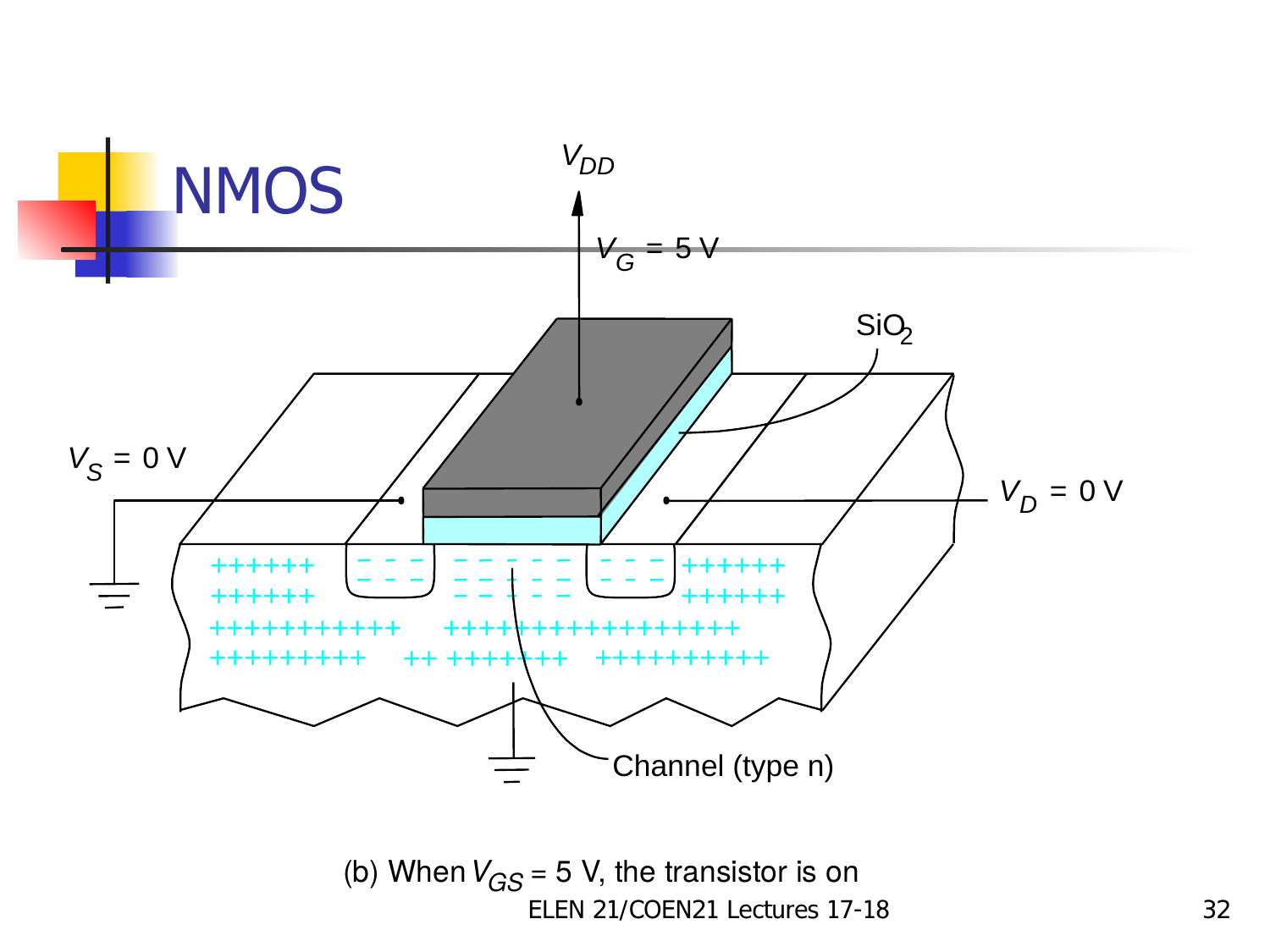

# NMOS
V
DD

V
=
5
V
G
SiO

2

V
=

0
V
S
V
=
0
V

D

++++++
++++
+++
++++++

++++++
++++++

+++++++++++
+++++++++++++++++
+++++++++
++++++++++
++
+++++++

Channel (type n)
(b) When
V
 = 5 V, the transistor is on
ELEN 21/COEN21 Lectures 17-18
32
GS